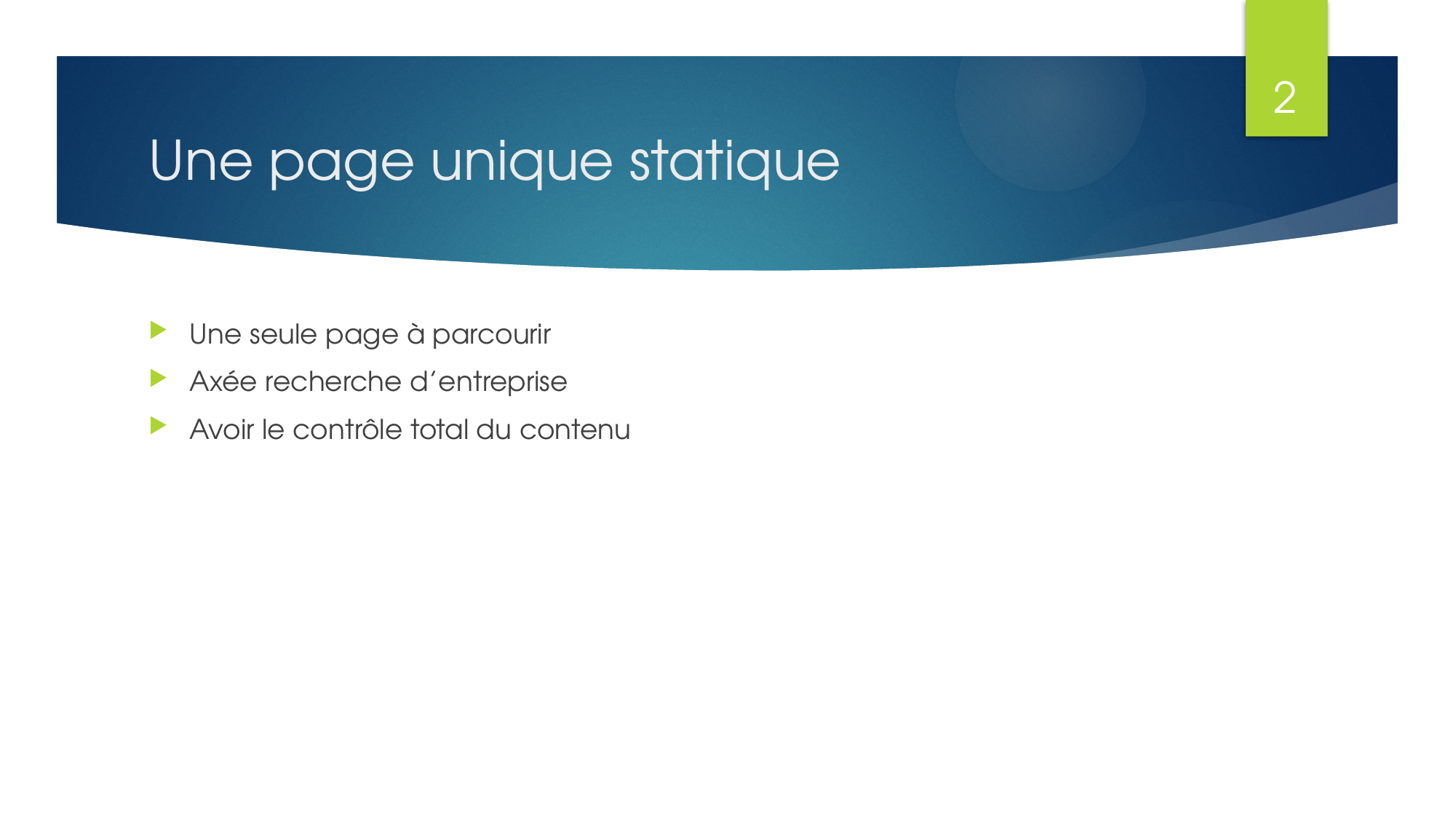

2
# Une page unique statique
Une seule page à parcourir
Axée recherche d’entreprise
Avoir le contrôle total du contenu